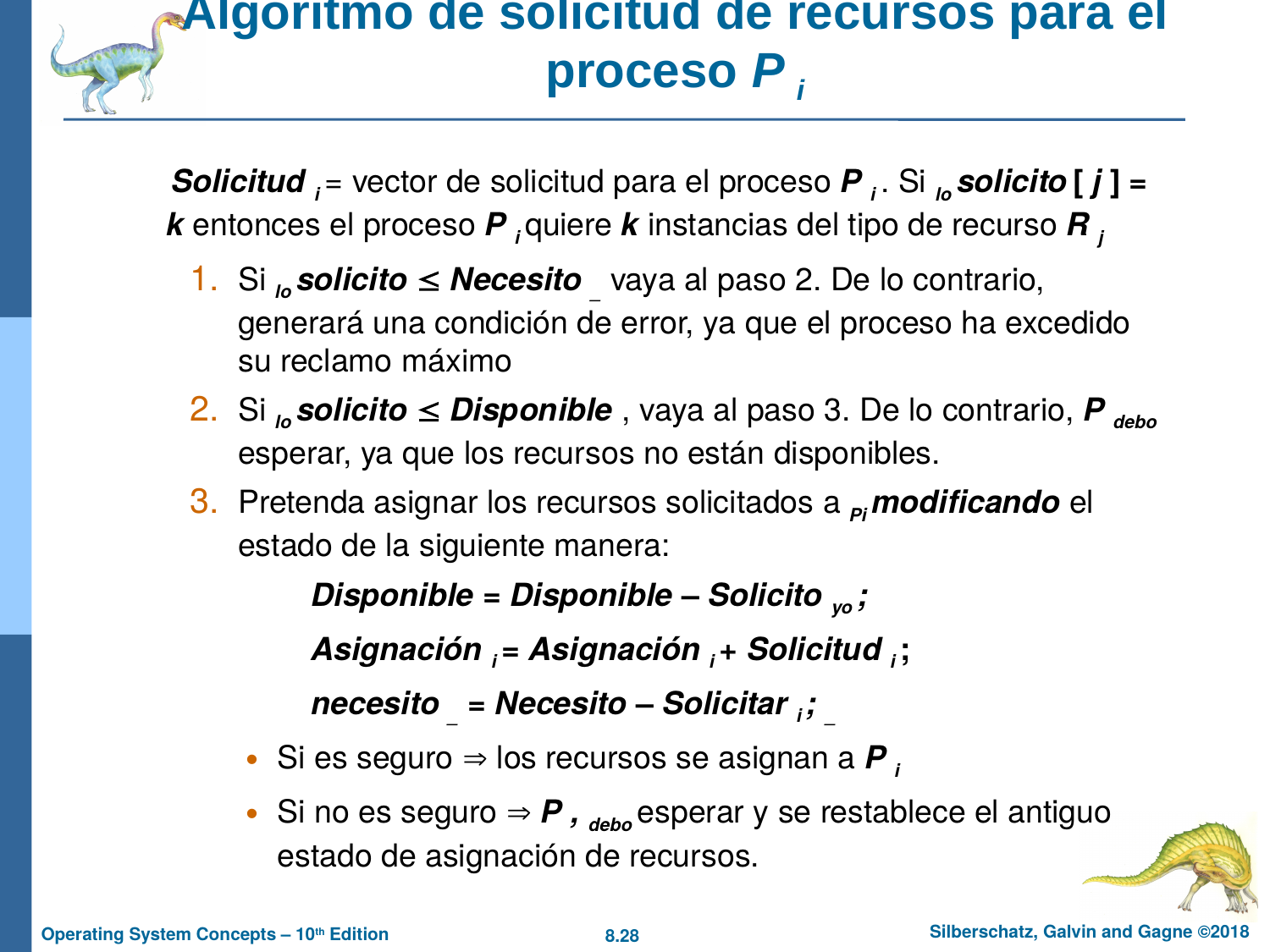

# Algoritmo de solicitud de recursos para el proceso P i
     Solicitud i = vector de solicitud para el proceso P i . Si lo solicito [ j ] = k entonces el proceso P i quiere k instancias del tipo de recurso R j
Si lo solicito ≤ Necesito _ vaya al paso 2. De lo contrario, generará una condición de error, ya que el proceso ha excedido su reclamo máximo
Si lo solicito ≤ Disponible , vaya al paso 3. De lo contrario, P debo esperar, ya que los recursos no están disponibles.
Pretenda asignar los recursos solicitados a Pi modificando el estado de la siguiente manera:
  Disponible = Disponible – Solicito yo ;
  Asignación i = Asignación i + Solicitud i ;
  necesito _ = Necesito – Solicitar i ; _
Si es seguro ⇒ los recursos se asignan a P i
Si no es seguro ⇒ P , debo esperar y se restablece el antiguo estado de asignación de recursos.